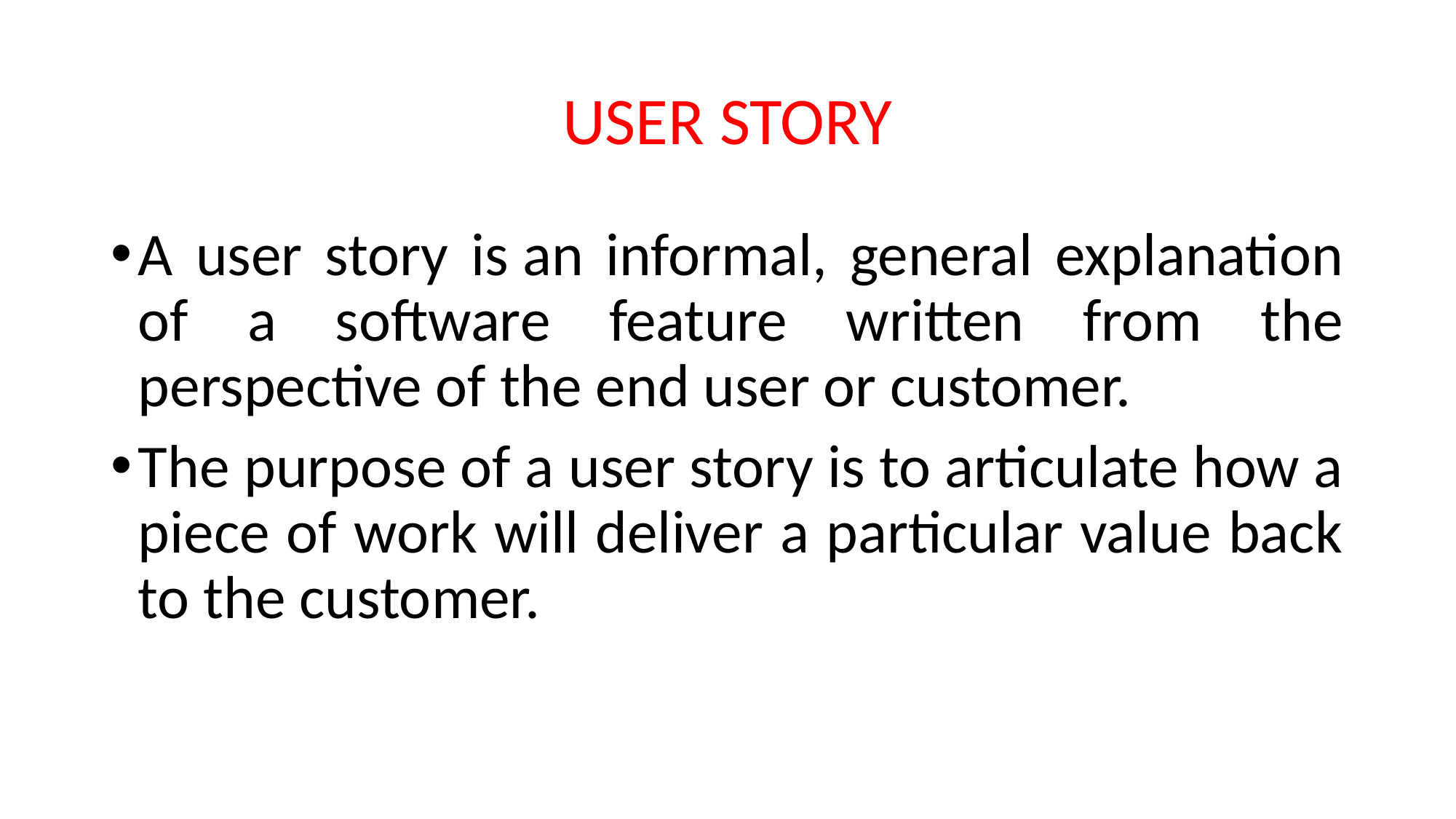

# USER STORY
A user story is an informal, general explanation of a software feature written from the perspective of the end user or customer.
The purpose of a user story is to articulate how a piece of work will deliver a particular value back to the customer.